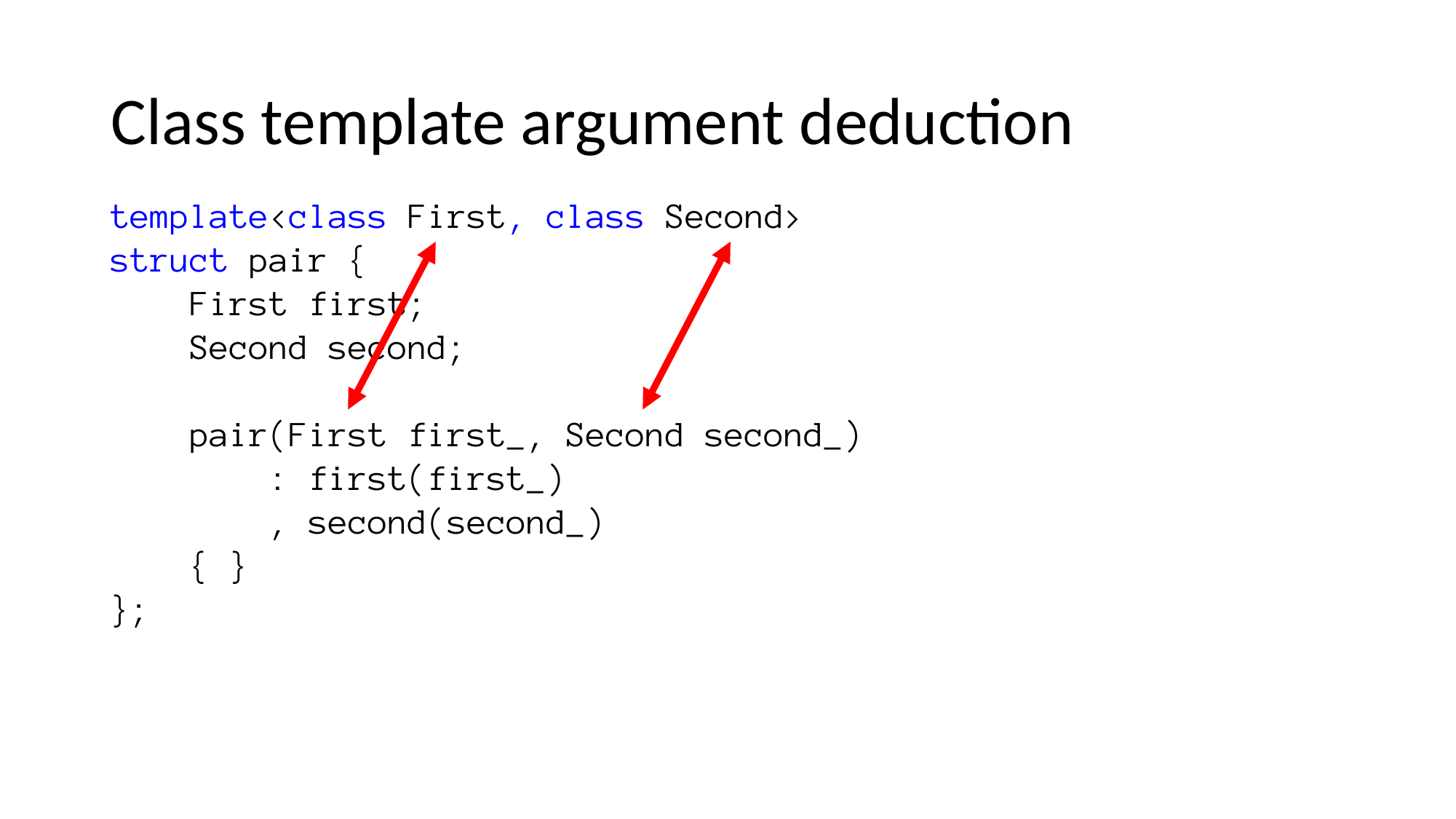

# Class template argument deduction
template<class First, class Second>
struct pair {
    First first;
    Second second;
    pair(First first_, Second second_)
        : first(first_)
        , second(second_)
    { }
};